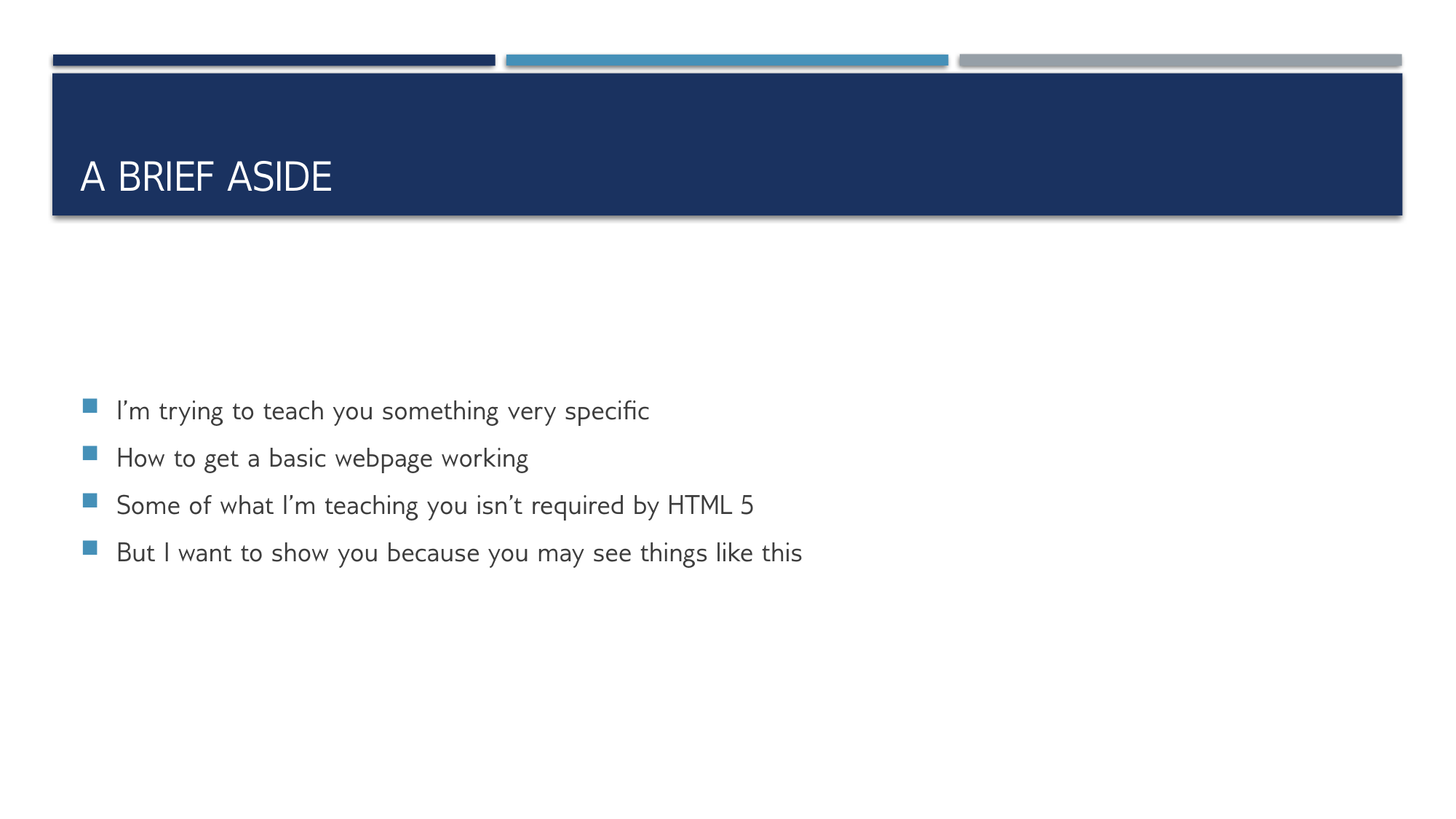

# A brief aside
I’m trying to teach you something very specific
How to get a basic webpage working
Some of what I’m teaching you isn’t required by HTML 5
But I want to show you because you may see things like this